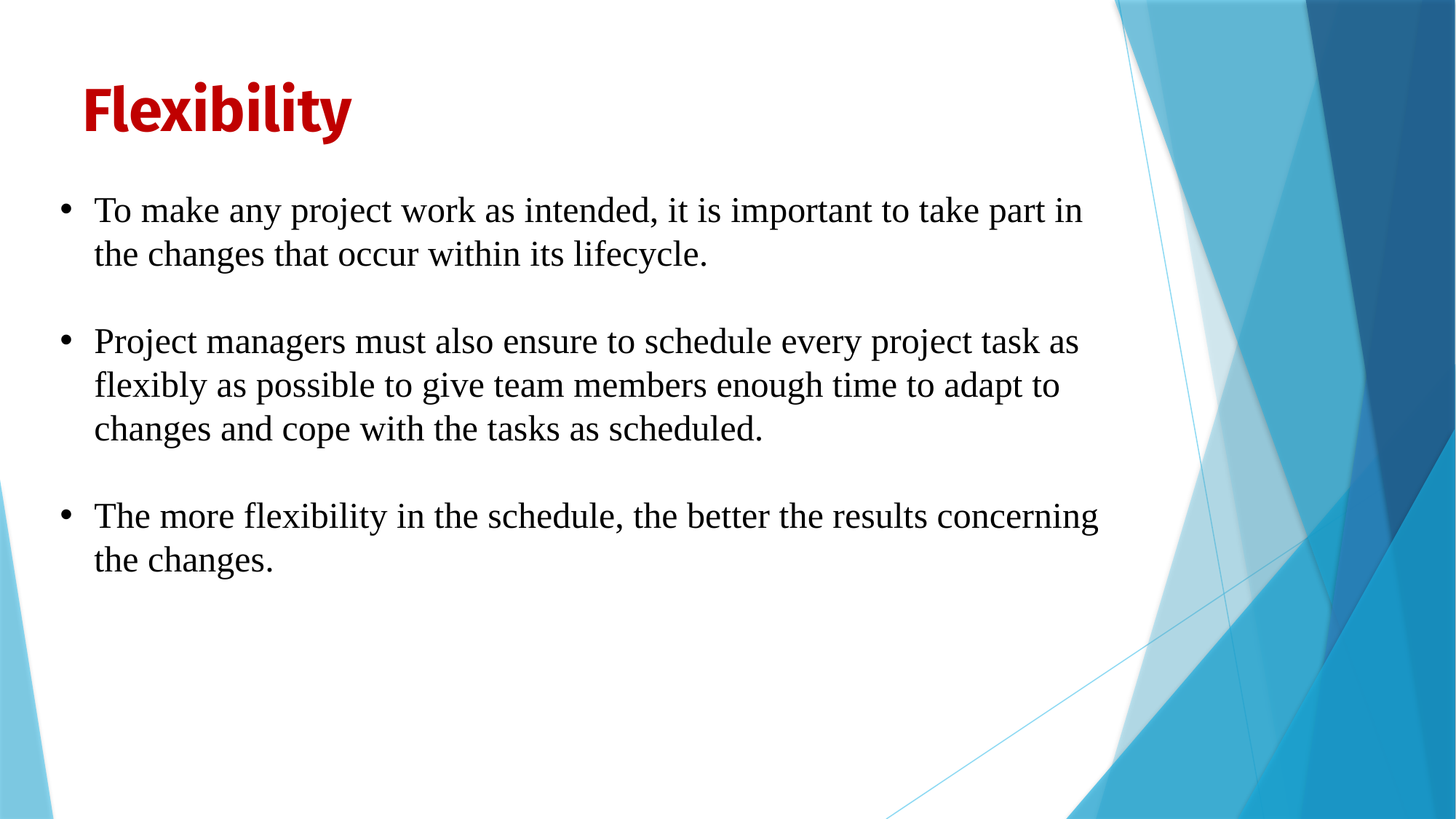

Flexibility
To make any project work as intended, it is important to take part in the changes that occur within its lifecycle.

Project managers must also ensure to schedule every project task as flexibly as possible to give team members enough time to adapt to changes and cope with the tasks as scheduled.

The more flexibility in the schedule, the better the results concerning the changes.